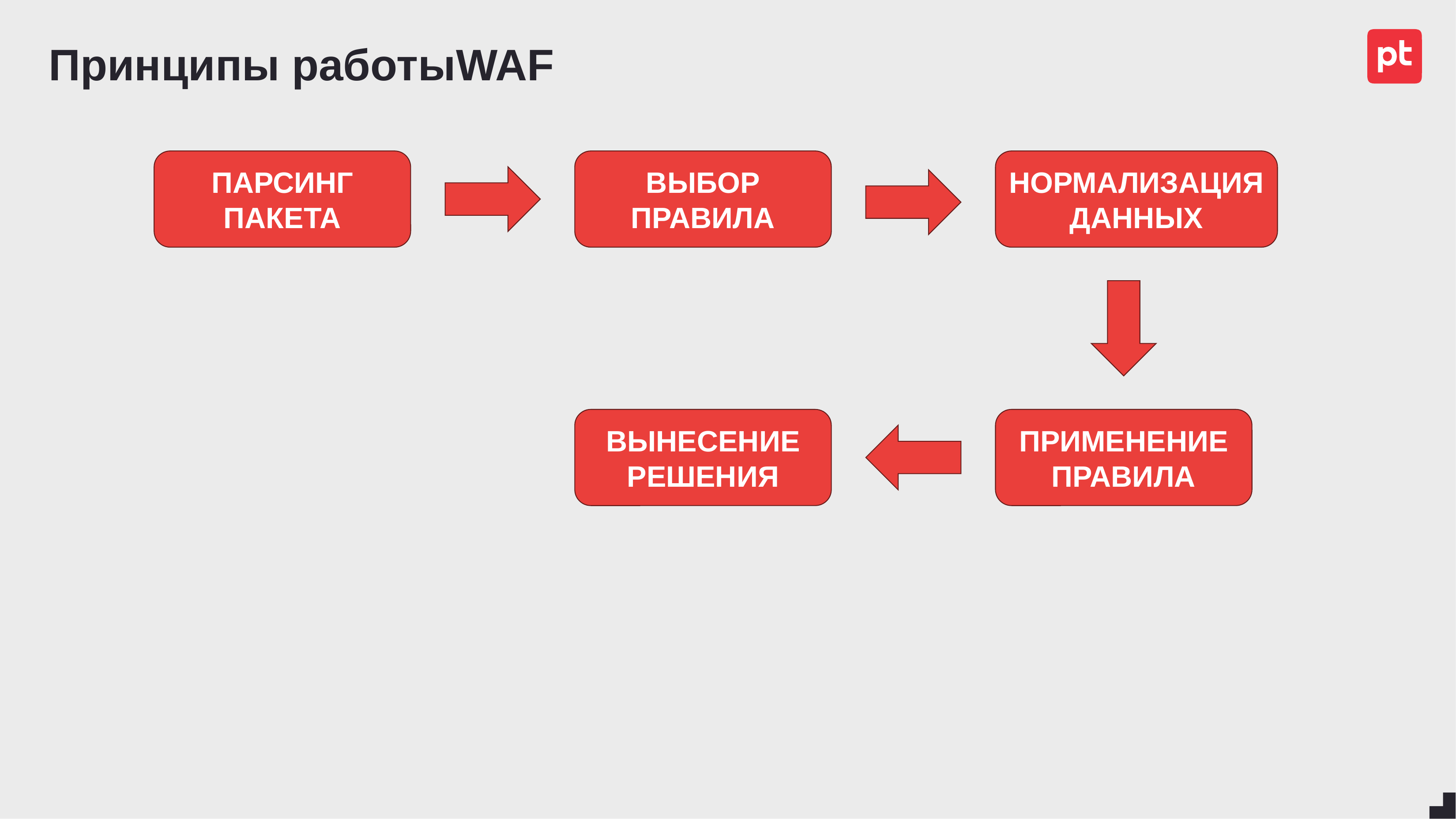

# Принципы работыWAF
ПАРСИНГ ПАКЕТА
ВЫБОР ПРАВИЛА
НОРМАЛИЗАЦИЯ ДАННЫХ

ВЫНЕСЕНИЕ РЕШЕНИЯ
ПРИМЕНЕНИЕ ПРАВИЛА